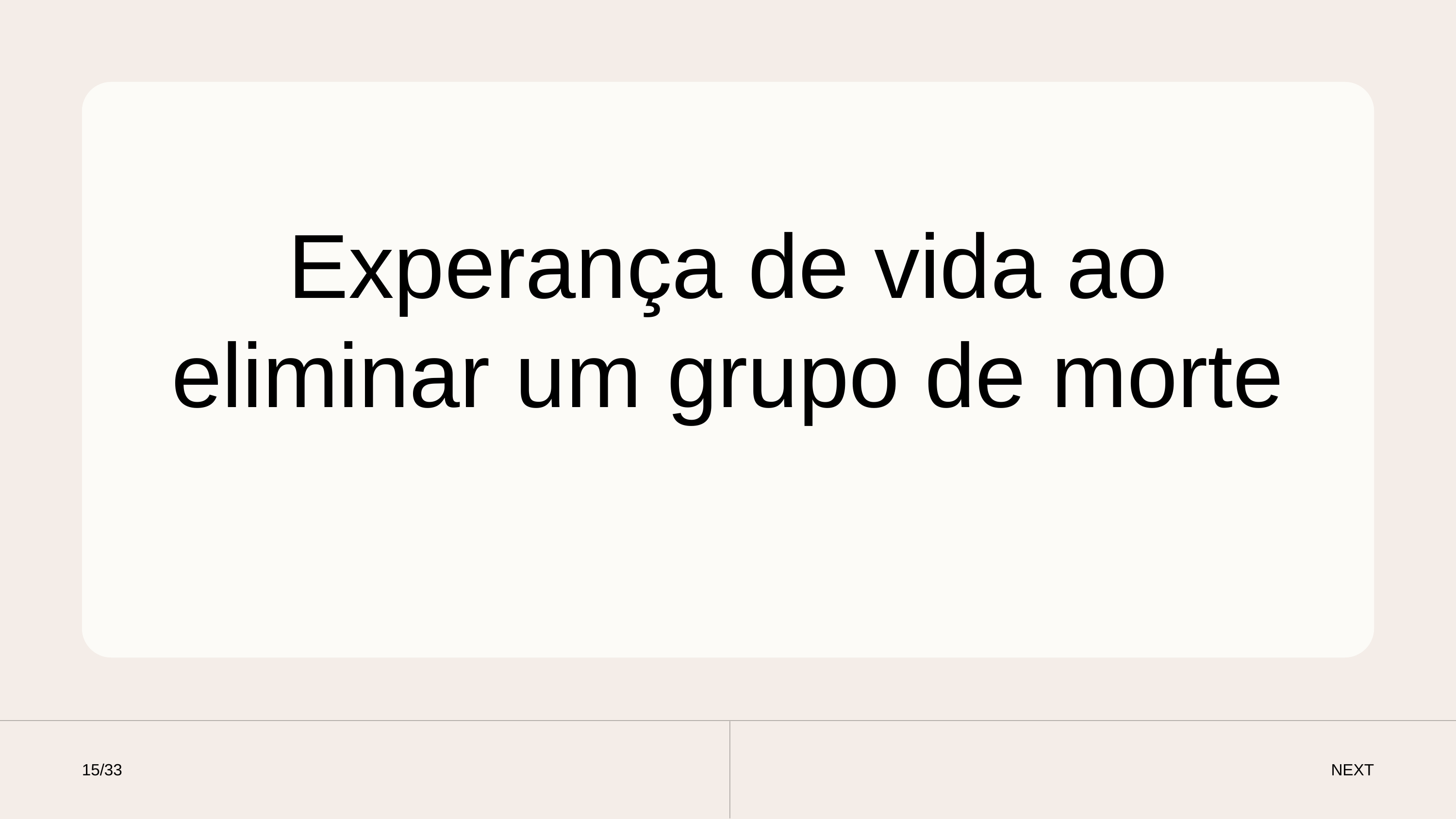

Experança de vida ao eliminar um grupo de morte

15/33
NEXT